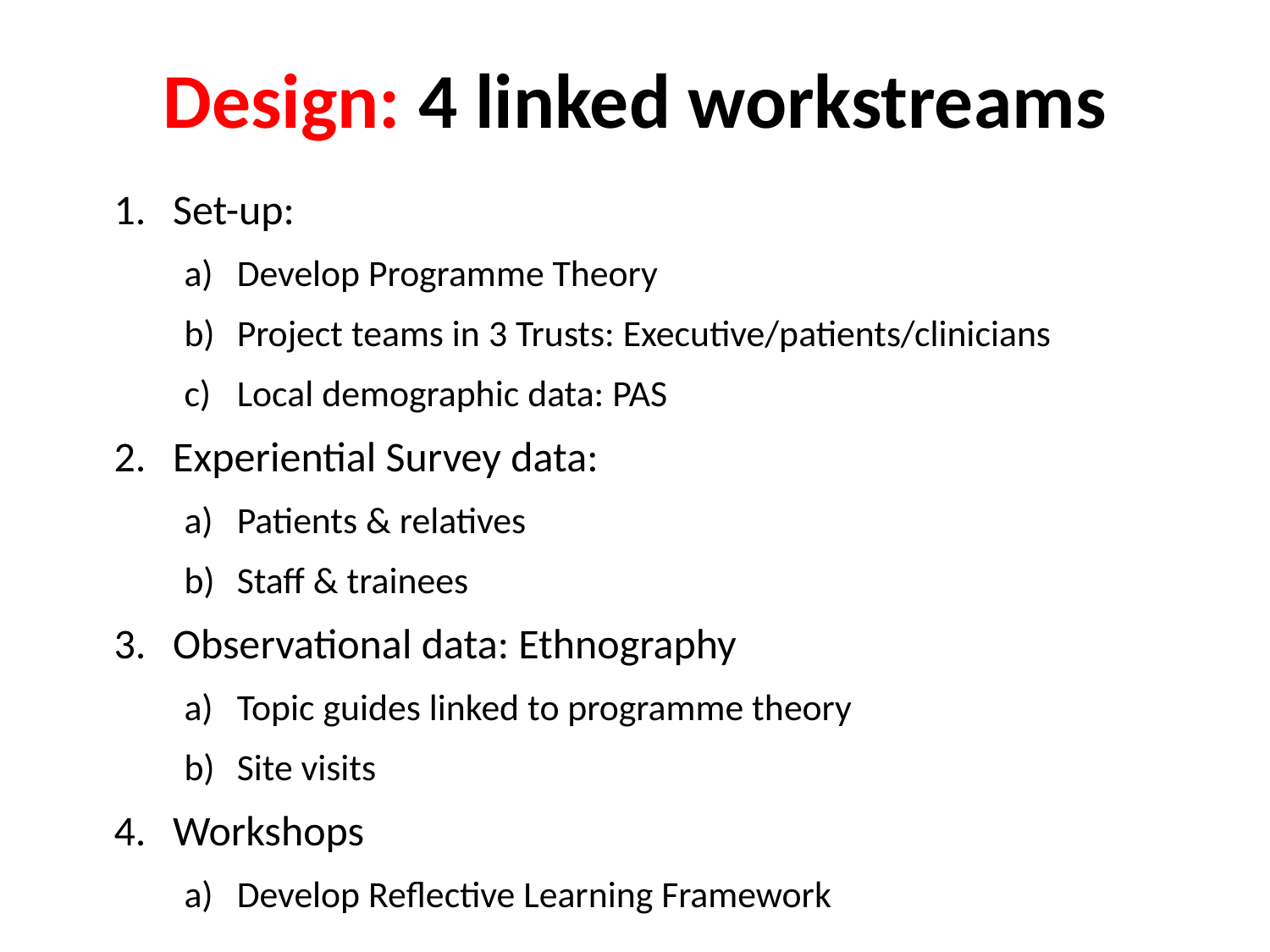

# Design: 4 linked workstreams
Set-up:
Develop Programme Theory
Project teams in 3 Trusts: Executive/patients/clinicians
Local demographic data: PAS
Experiential Survey data:
Patients & relatives
Staff & trainees
Observational data: Ethnography
Topic guides linked to programme theory
Site visits
Workshops
Develop Reflective Learning Framework